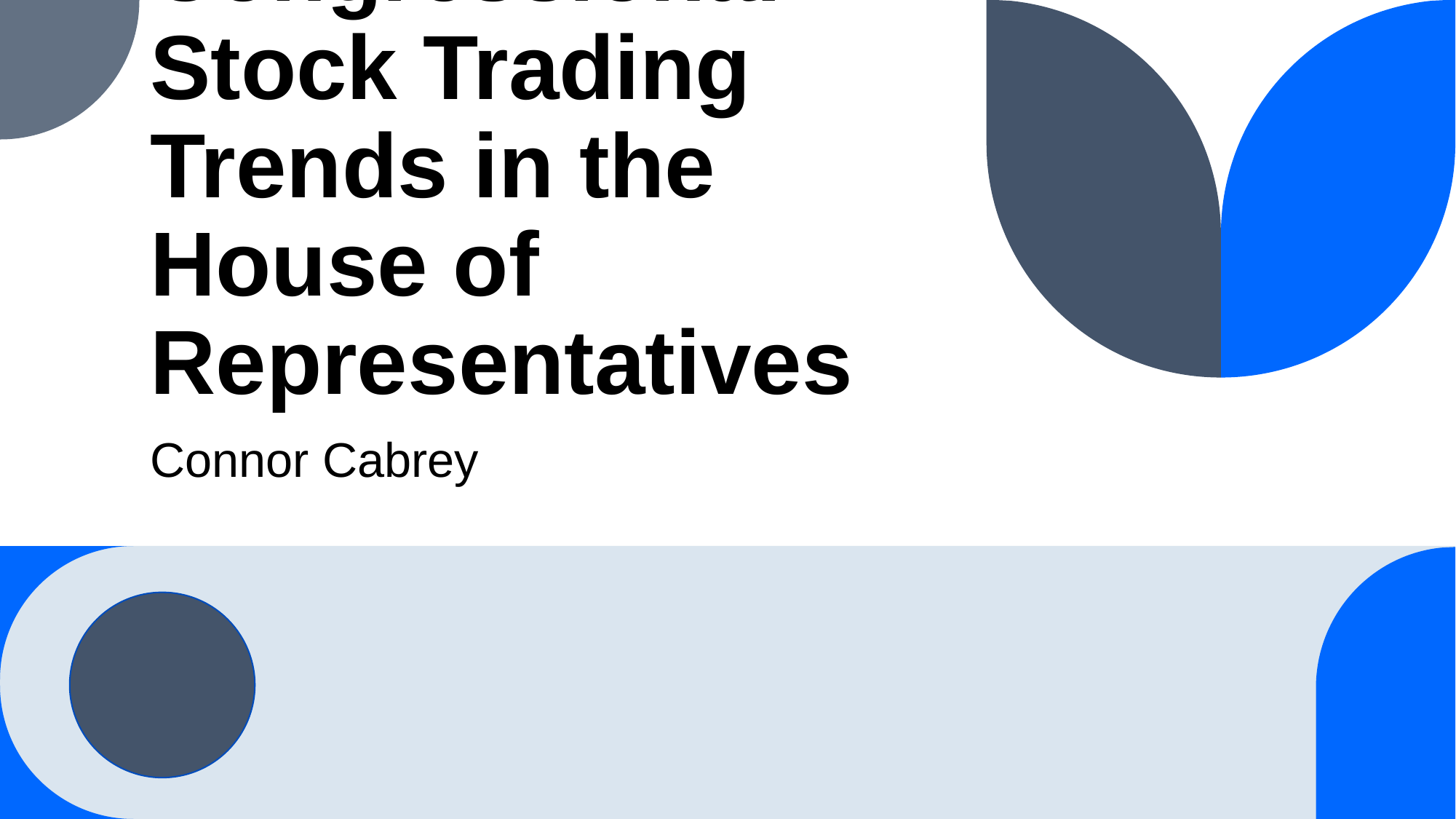

# Congressional Stock Trading Trends in the House of Representatives
Connor Cabrey